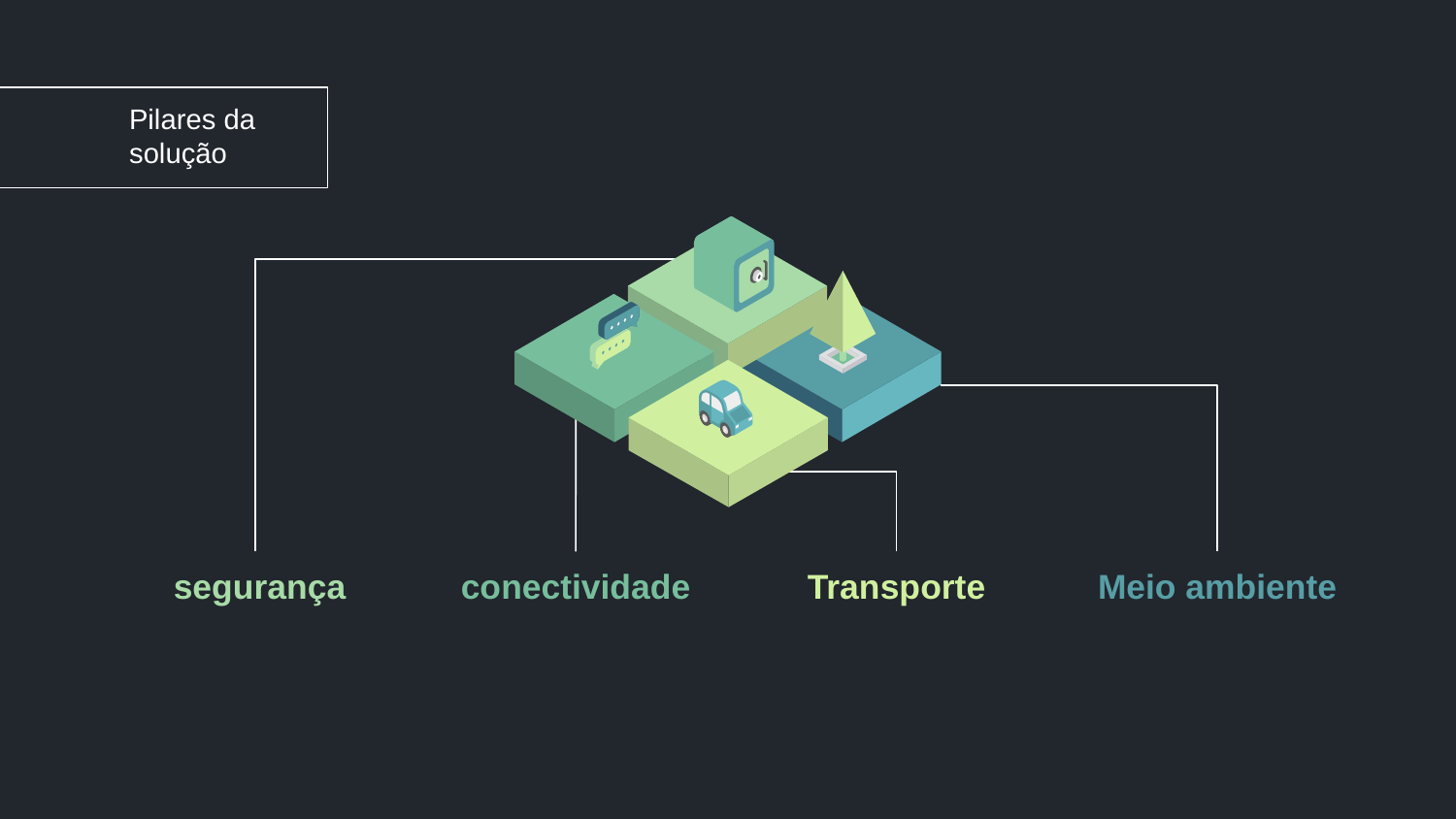

# Pilares da solução

 segurança
conectividade
Transporte
Meio ambiente